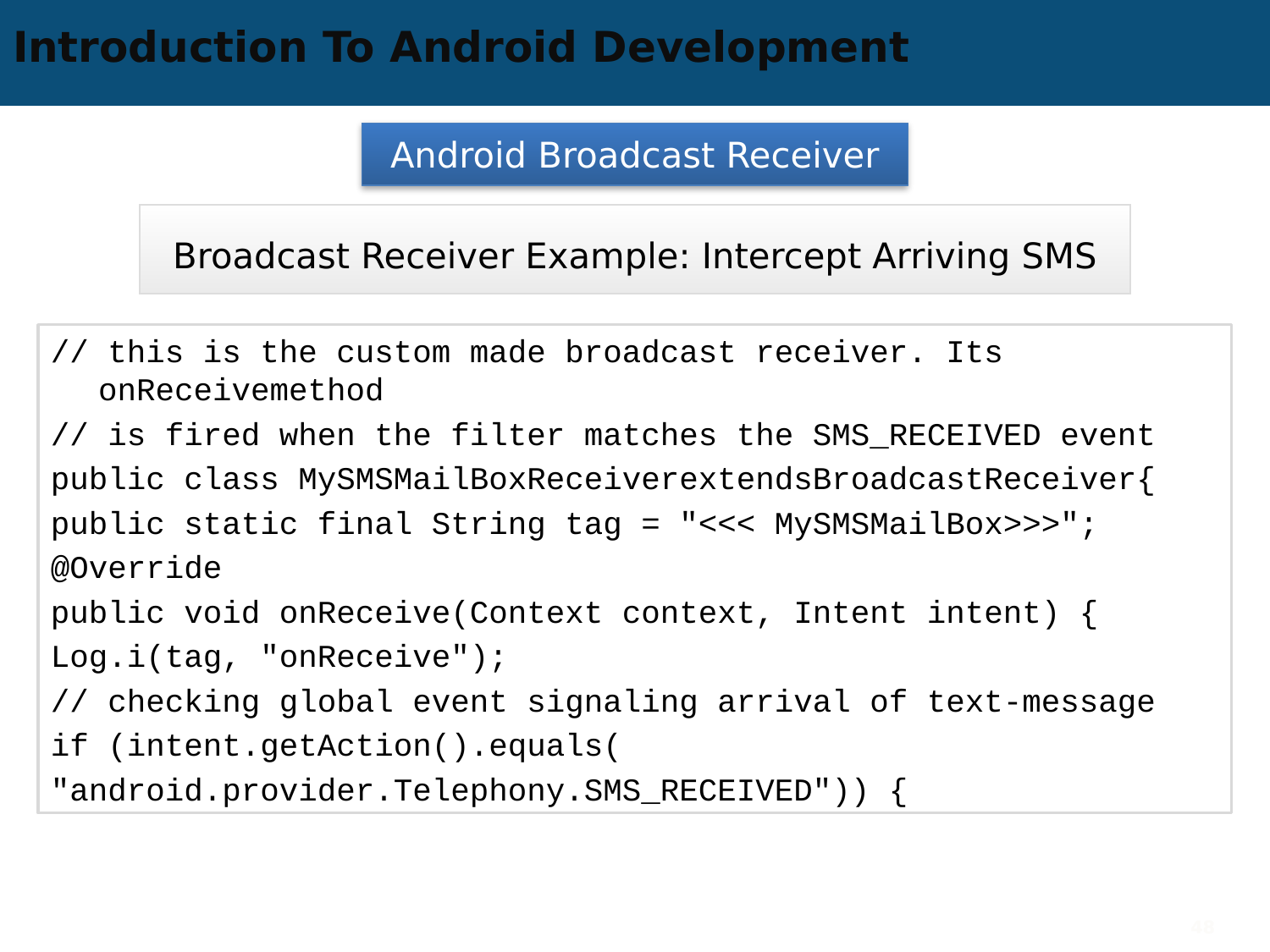

# Introduction To Android Development
Android Broadcast Receiver
Broadcast Receiver Example: Intercept Arriving SMS
// this is the custom made broadcast receiver. Its onReceivemethod
// is fired when the filter matches the SMS_RECEIVED event
public class MySMSMailBoxReceiverextendsBroadcastReceiver{
public static final String tag = "<<< MySMSMailBox>>>";
@Override
public void onReceive(Context context, Intent intent) {
Log.i(tag, "onReceive");
// checking global event signaling arrival of text-message
if (intent.getAction().equals(
"android.provider.Telephony.SMS_RECEIVED")) {